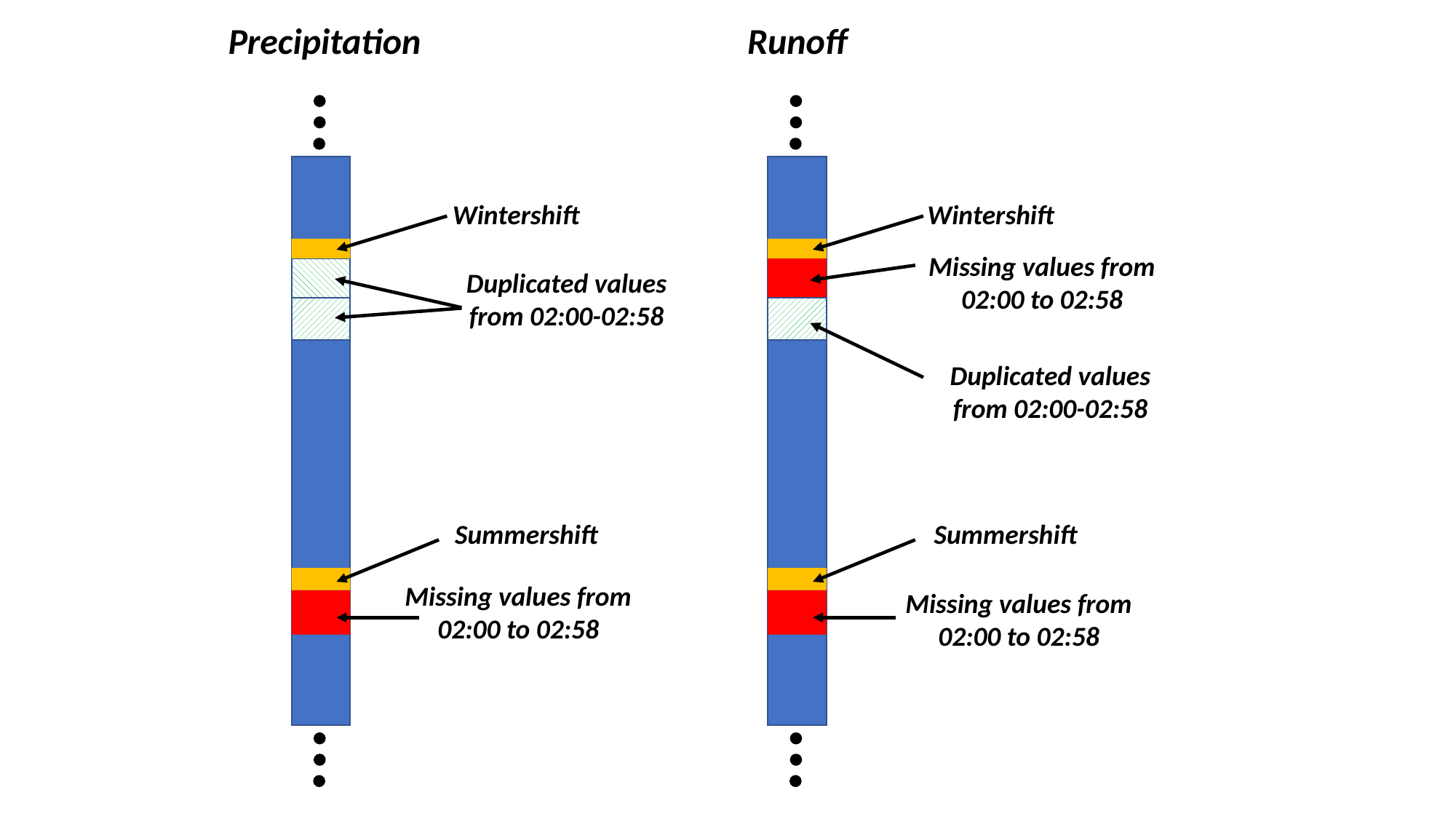

Precipitation
Runoff

Wintershift
Wintershift

Missing values from 02:00 to 02:58

Duplicated values from 02:00-02:58

Duplicated values from 02:00-02:58
Summershift
Summershift

Missing values from 02:00 to 02:58
Missing values from 02:00 to 02:58